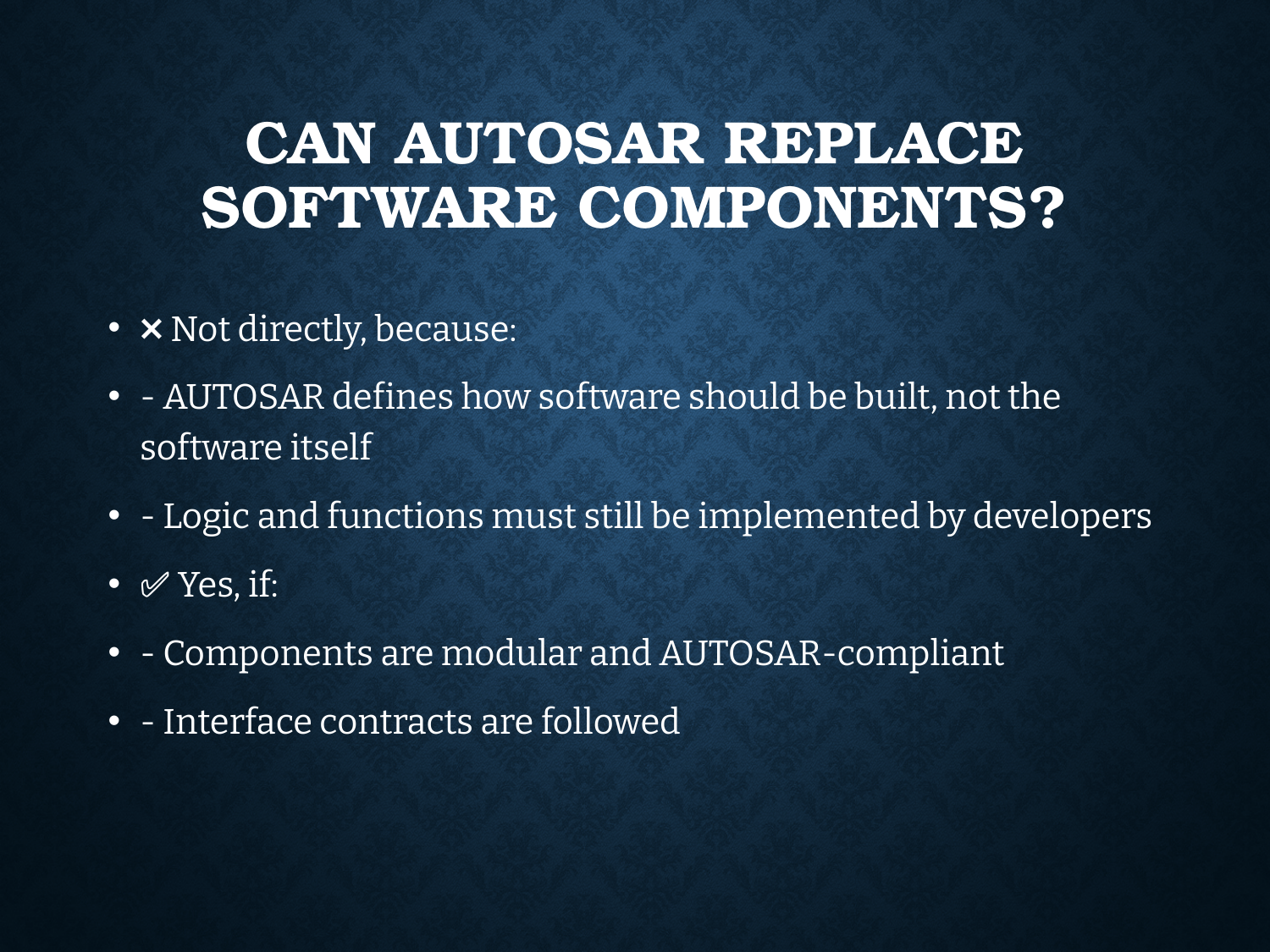

# Can AUTOSAR Replace Software Components?
❌ Not directly, because:
- AUTOSAR defines how software should be built, not the software itself
- Logic and functions must still be implemented by developers
✅ Yes, if:
- Components are modular and AUTOSAR-compliant
- Interface contracts are followed